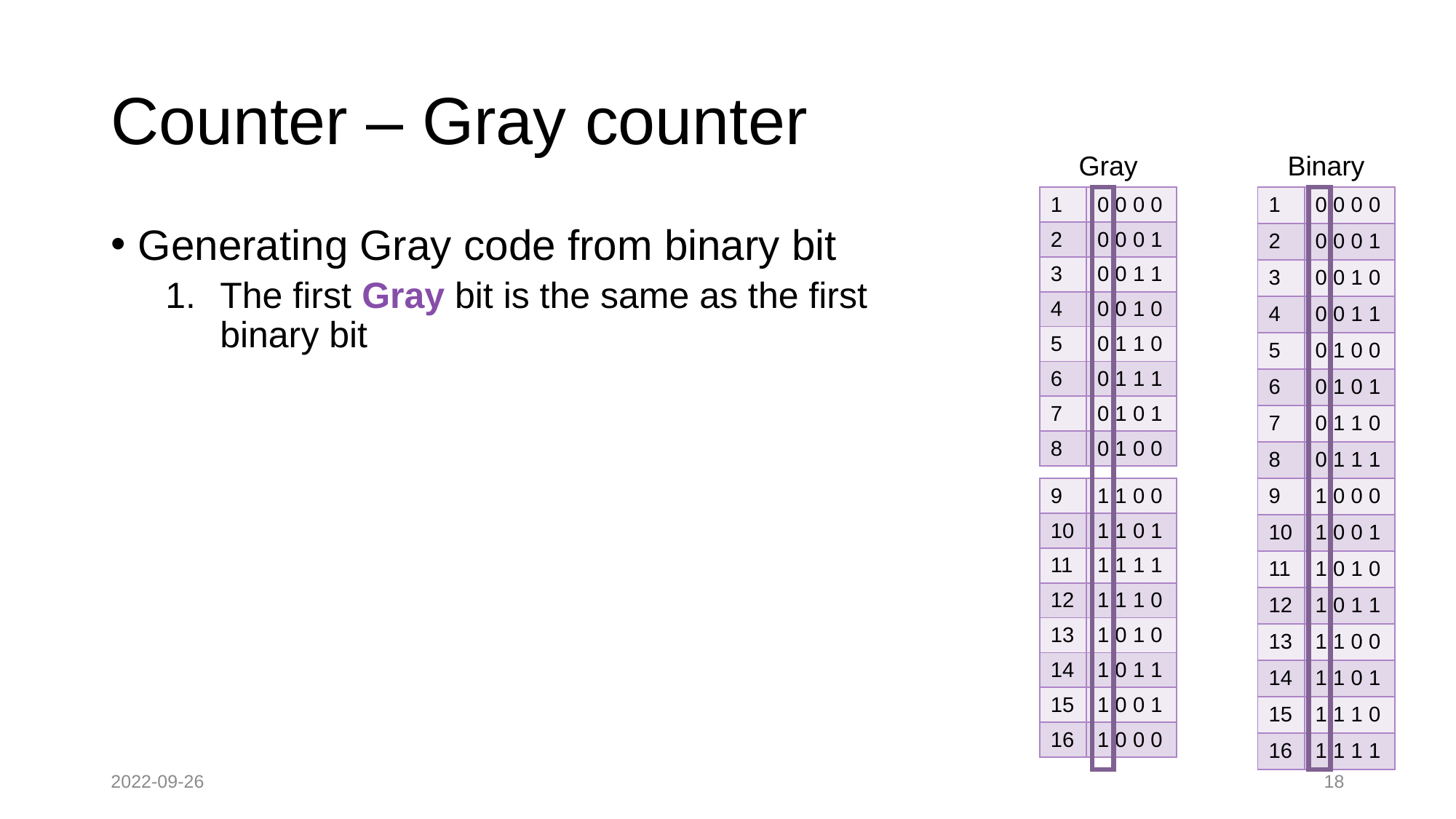

# Counter – Gray counter
Gray
Binary
| 1 | 0 0 0 0 |
| --- | --- |
| 2 | 0 0 0 1 |
| 3 | 0 0 1 1 |
| 4 | 0 0 1 0 |
| 5 | 0 1 1 0 |
| 6 | 0 1 1 1 |
| 7 | 0 1 0 1 |
| 8 | 0 1 0 0 |

| 1 | 0 0 0 0 |
| --- | --- |
| 2 | 0 0 0 1 |
| 3 | 0 0 1 0 |
| 4 | 0 0 1 1 |
| 5 | 0 1 0 0 |
| 6 | 0 1 0 1 |
| 7 | 0 1 1 0 |
| 8 | 0 1 1 1 |

Generating Gray code from binary bit
The first Gray bit is the same as the first binary bit

| 9 | 1 1 0 0 |
| --- | --- |
| 10 | 1 1 0 1 |
| 11 | 1 1 1 1 |
| 12 | 1 1 1 0 |
| 13 | 1 0 1 0 |
| 14 | 1 0 1 1 |
| 15 | 1 0 0 1 |
| 16 | 1 0 0 0 |
| 9 | 1 0 0 0 |
| --- | --- |
| 10 | 1 0 0 1 |
| 11 | 1 0 1 0 |
| 12 | 1 0 1 1 |
| 13 | 1 1 0 0 |
| 14 | 1 1 0 1 |
| 15 | 1 1 1 0 |
| 16 | 1 1 1 1 |
2022-09-26
18